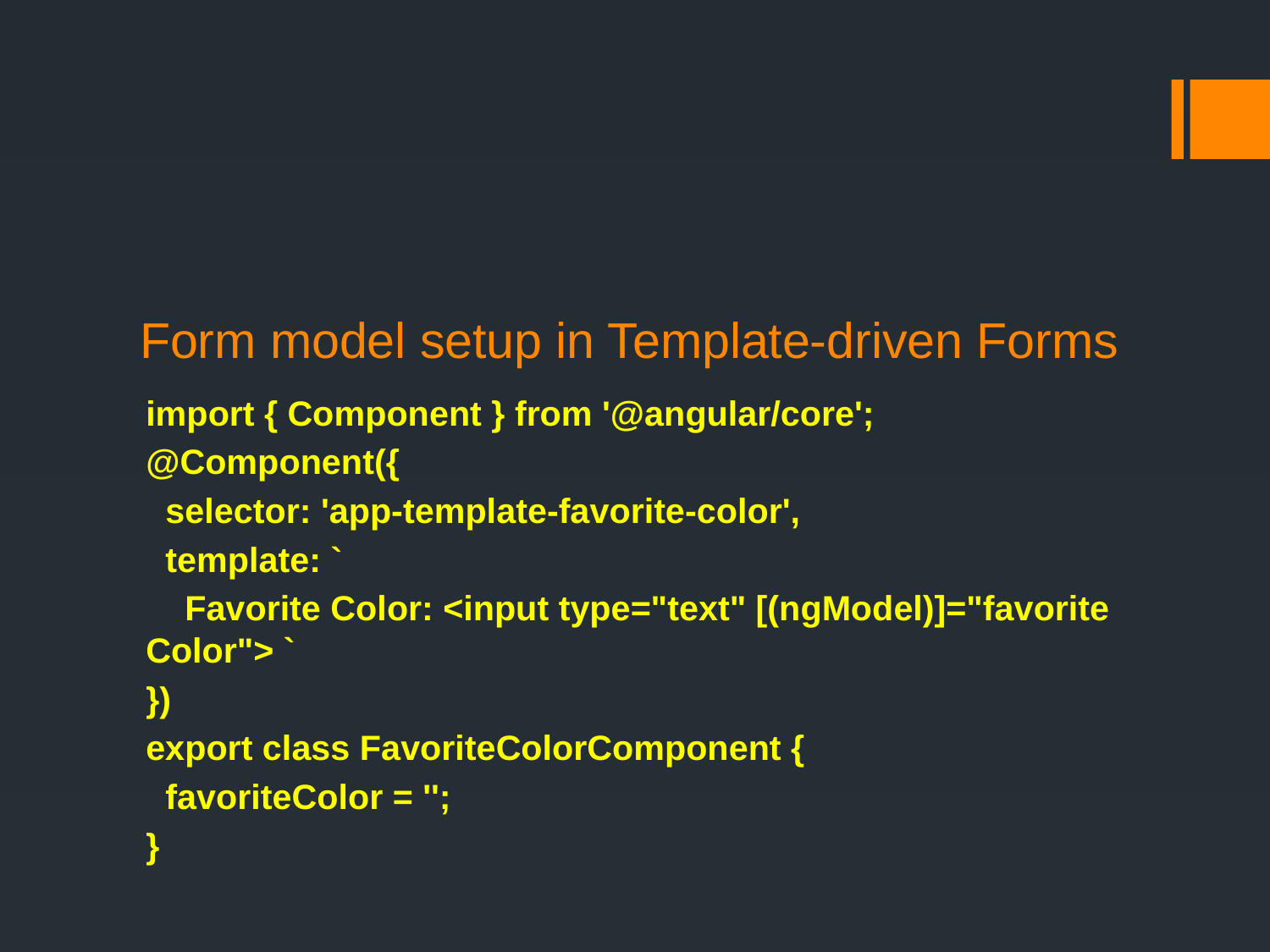

# Form model setup in Template-driven Forms
import { Component } from '@angular/core';
@Component({
  selector: 'app-template-favorite-color',
  template: `
    Favorite Color: <input type="text" [(ngModel)]="favoriteColor"> `
})
export class FavoriteColorComponent {
  favoriteColor = '';
}